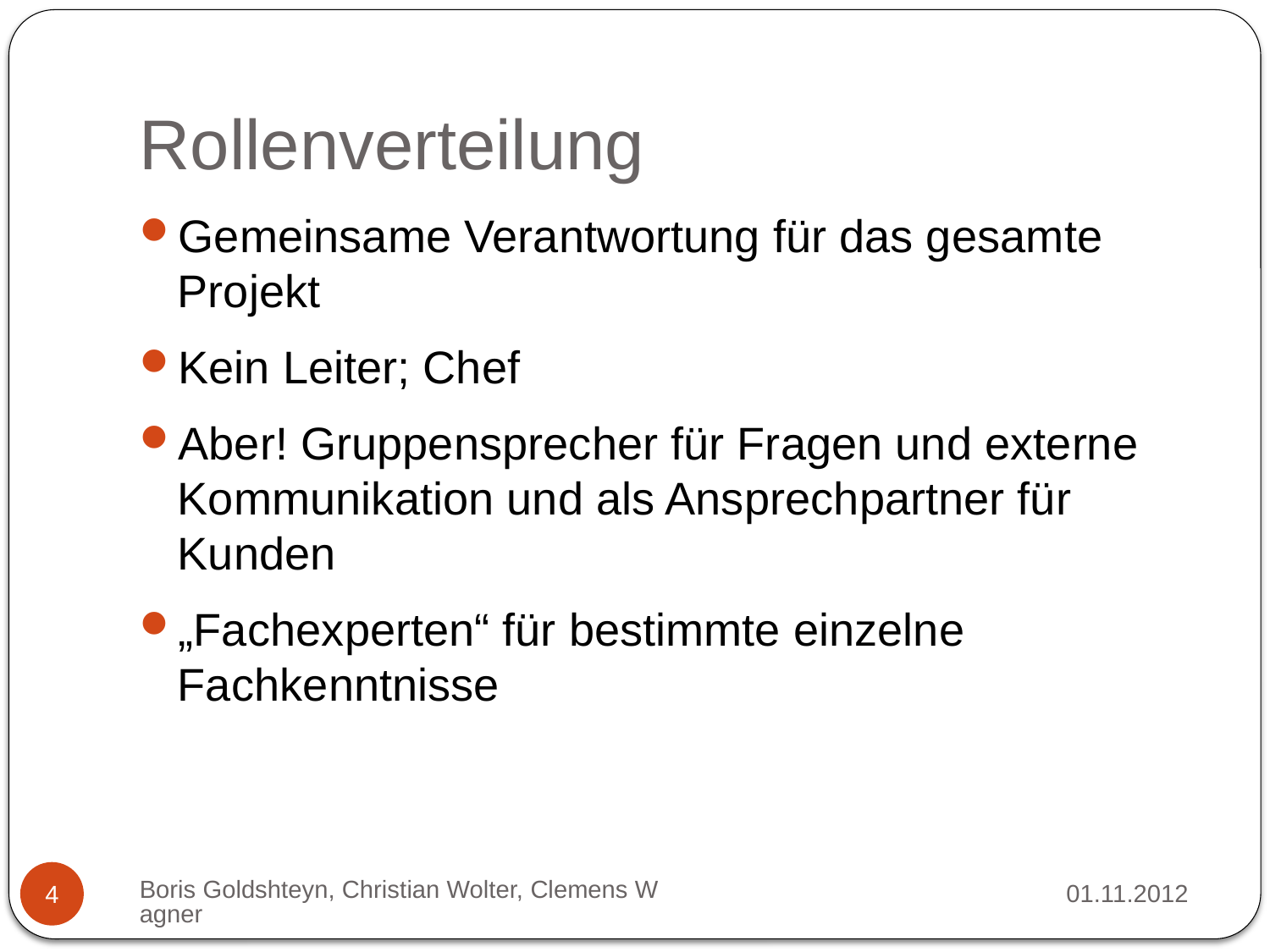

# Rollenverteilung
Gemeinsame Verantwortung für das gesamte Projekt
Kein Leiter; Chef
Aber! Gruppensprecher für Fragen und externe Kommunikation und als Ansprechpartner für Kunden
„Fachexperten“ für bestimmte einzelne Fachkenntnisse

Boris Goldshteyn, Christian Wolter, Clemens Wagner
01.11.2012
4